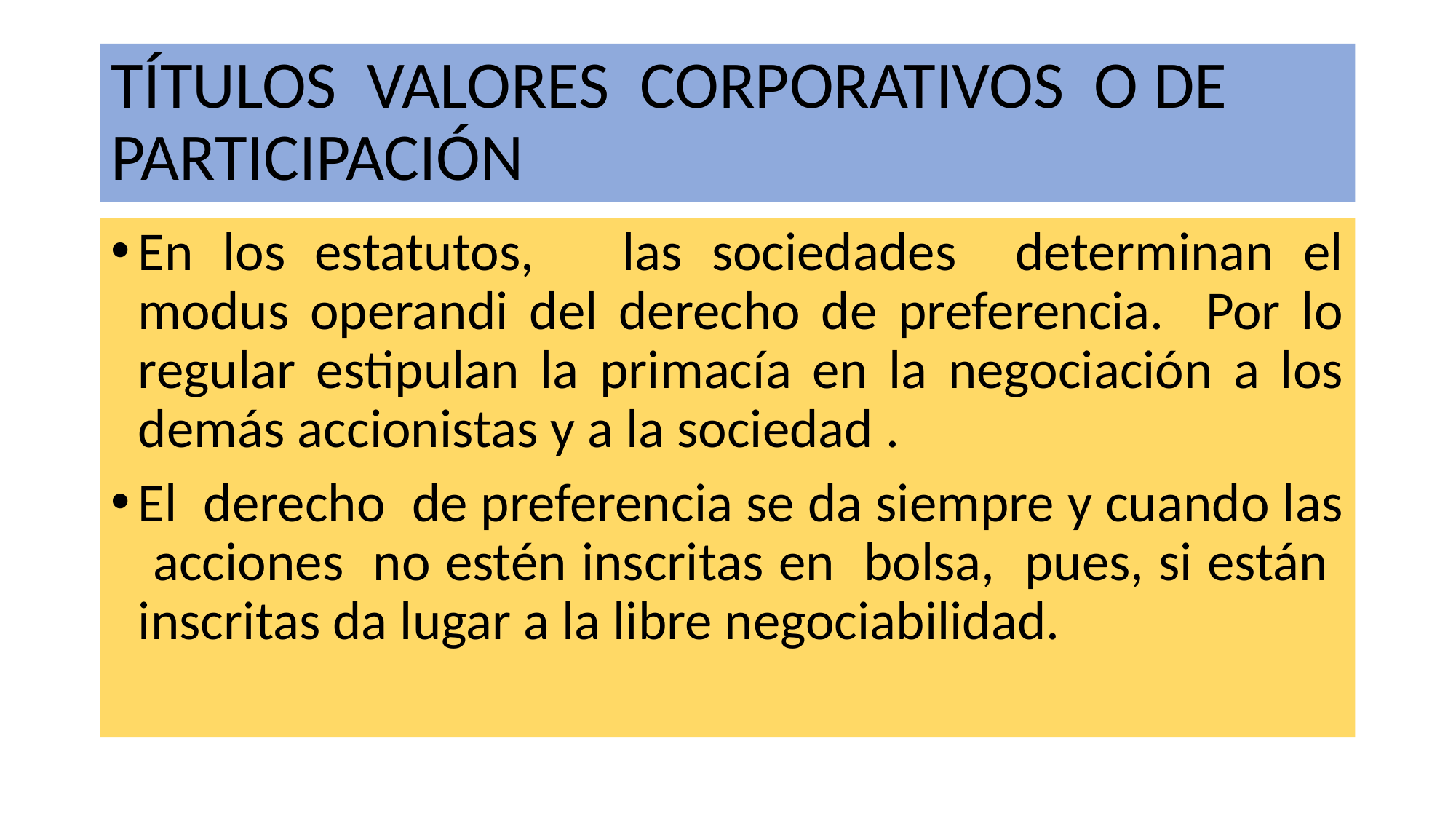

# TÍTULOS  VALORES  CORPORATIVOS  O DE PARTICIPACIÓN
En los estatutos,   las sociedades  determinan el modus operandi del derecho de preferencia.  Por lo regular estipulan la primacía en la negociación a los demás accionistas y a la sociedad .
El  derecho  de preferencia se da siempre y cuando las  acciones  no estén inscritas en  bolsa,  pues, si están  inscritas da lugar a la libre negociabilidad.